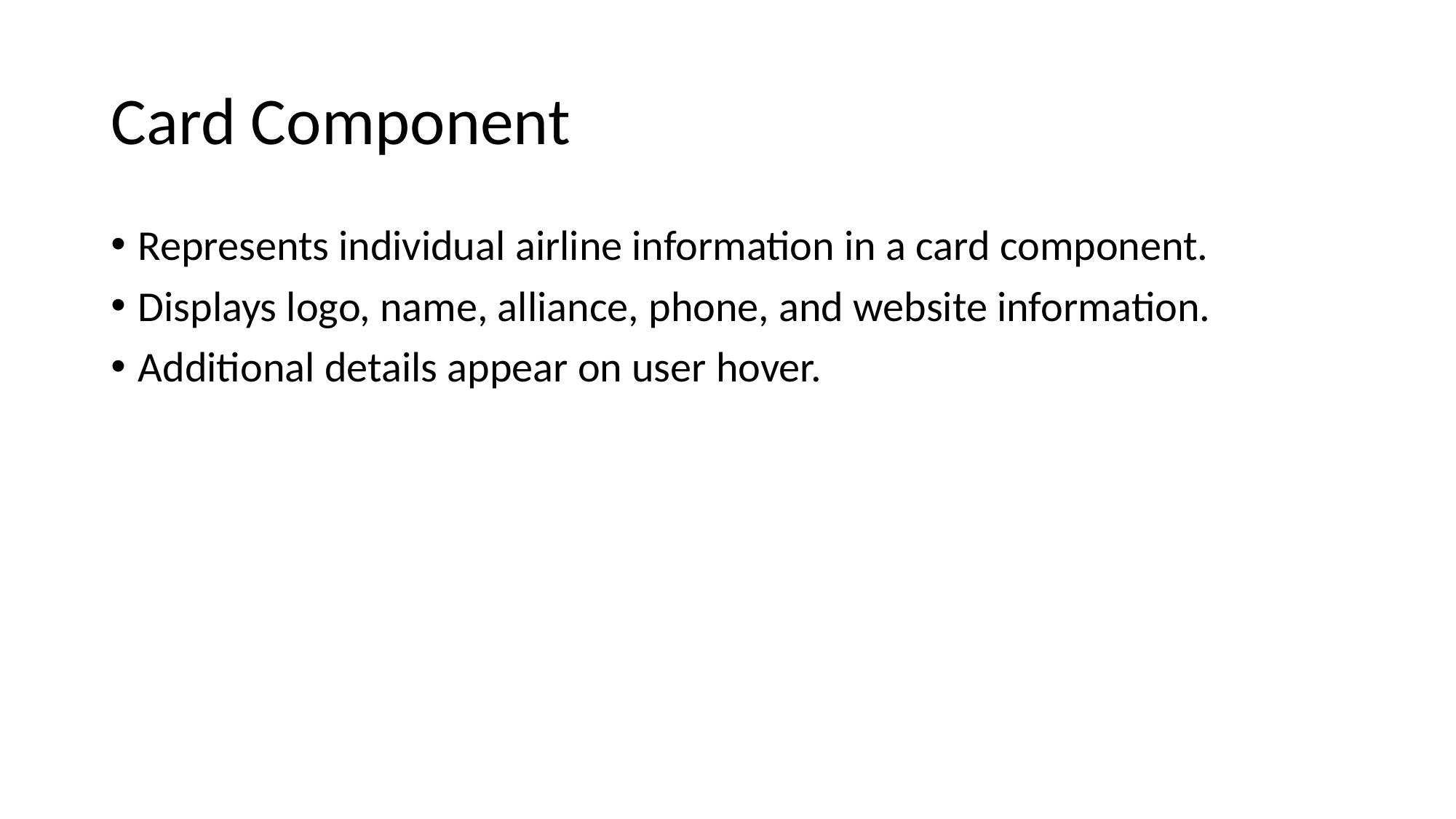

# Card Component
Represents individual airline information in a card component.
Displays logo, name, alliance, phone, and website information.
Additional details appear on user hover.